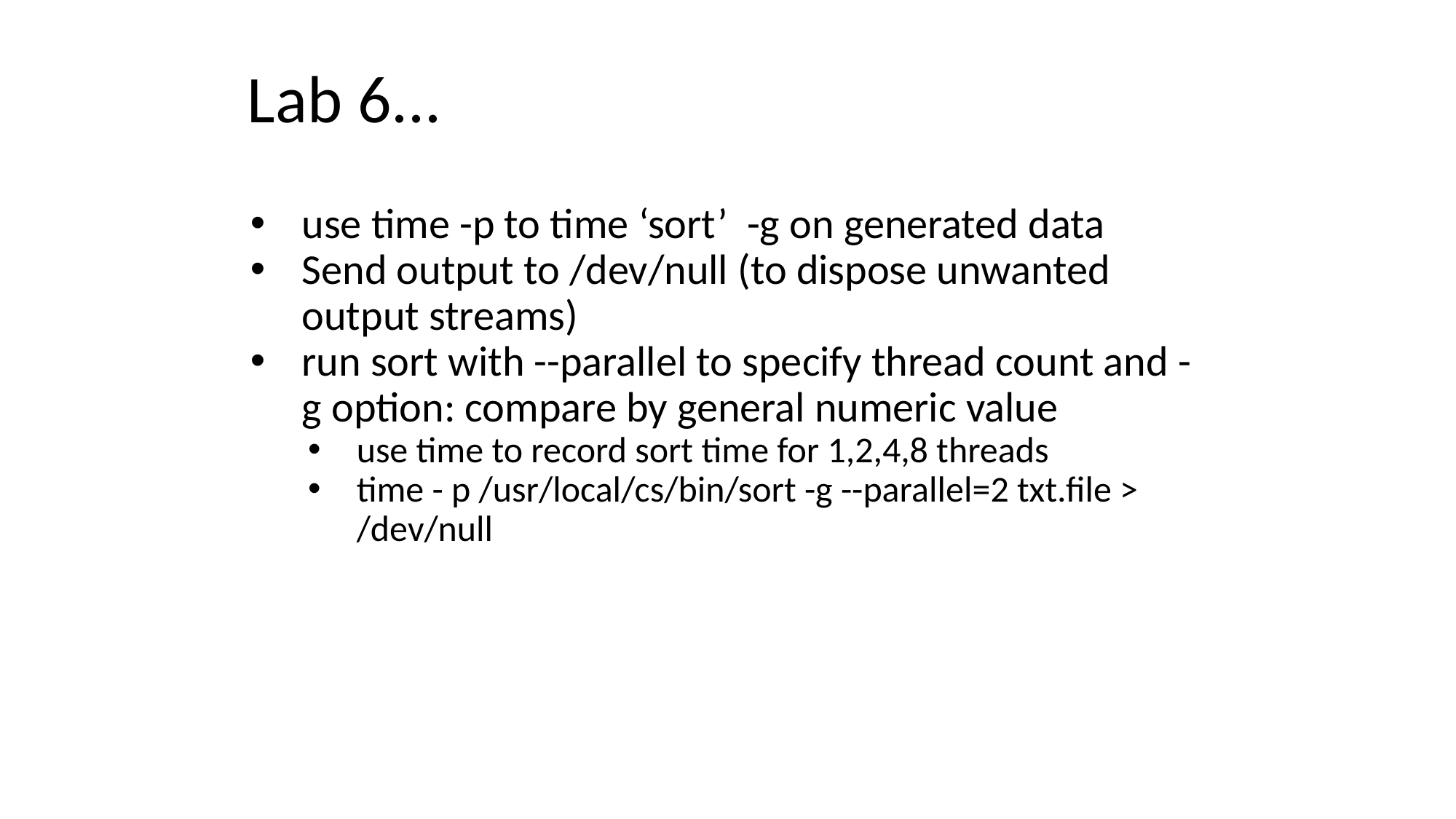

# Lab 6...
use time -p to time ‘sort’  -g on generated data
Send output to /dev/null (to dispose unwanted output streams)
run sort with --parallel to specify thread count and -g option: compare by general numeric value
use time to record sort time for 1,2,4,8 threads
time - p /usr/local/cs/bin/sort -g --parallel=2 txt.file > /dev/null